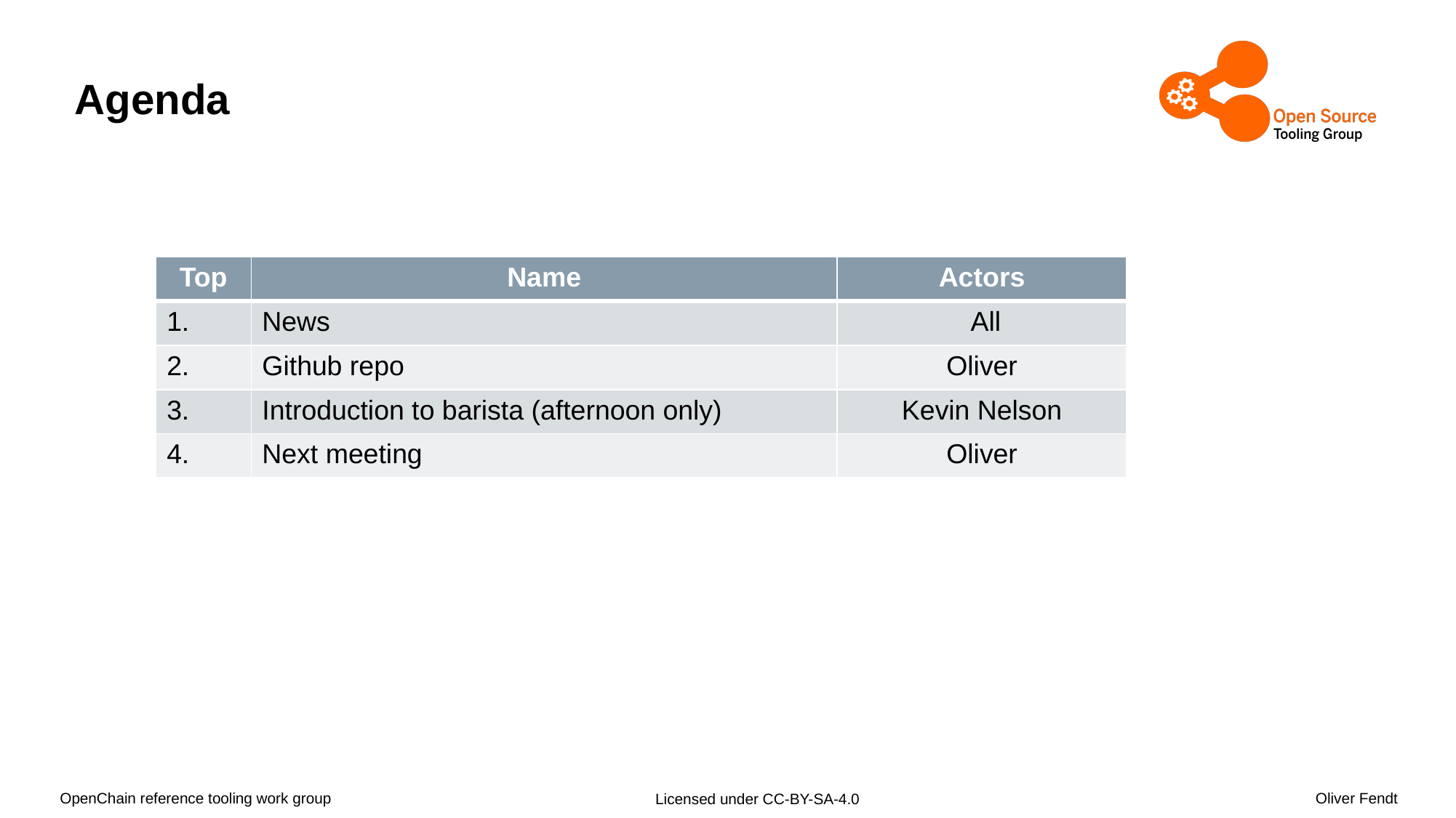

# Agenda
| Top | Name | Actors |
| --- | --- | --- |
| 1. | News | All |
| 2. | Github repo | Oliver |
| 3. | Introduction to barista (afternoon only) | Kevin Nelson |
| 4. | Next meeting | Oliver |